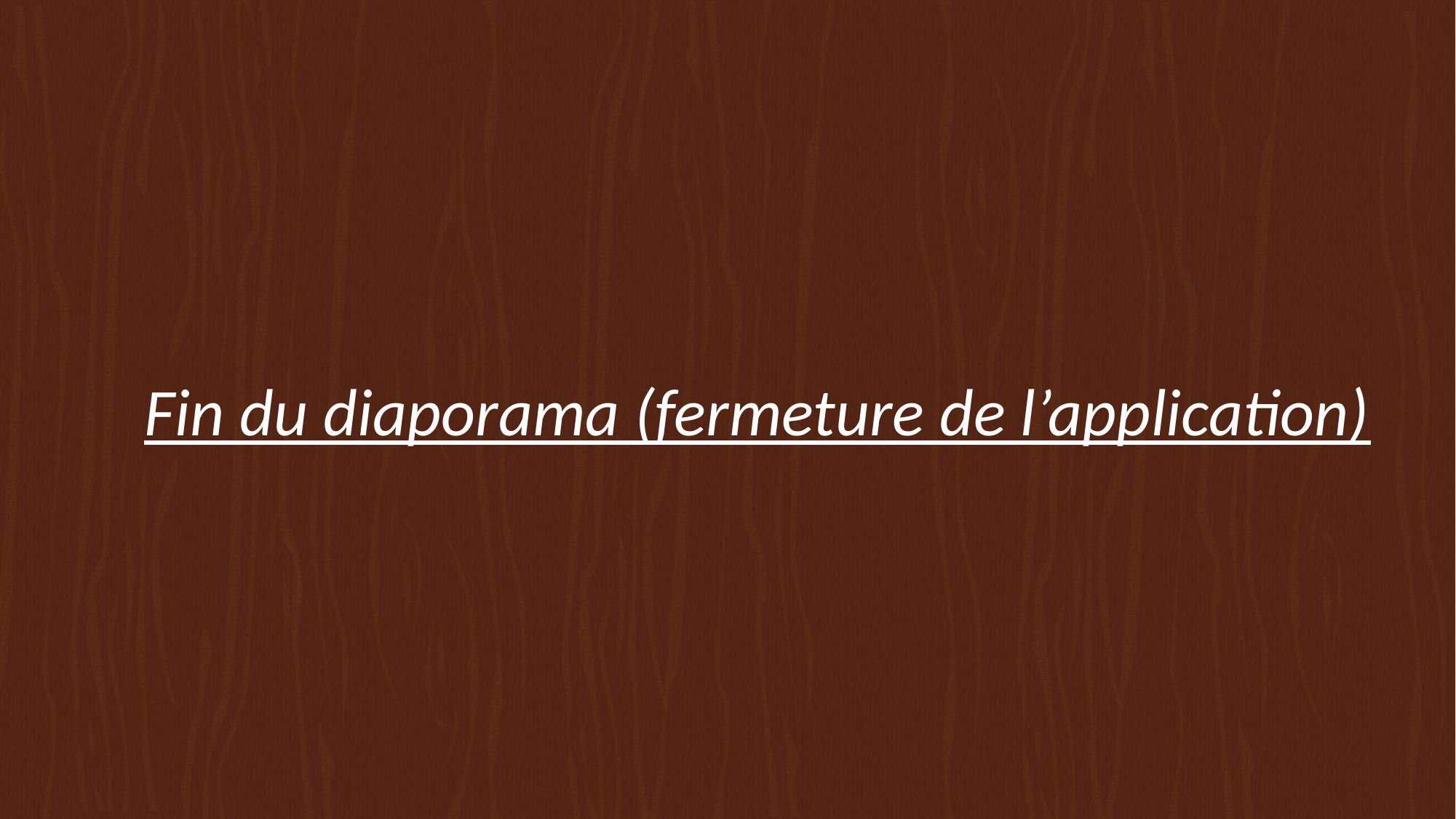

# Fin du diaporama (fermeture de l’application)